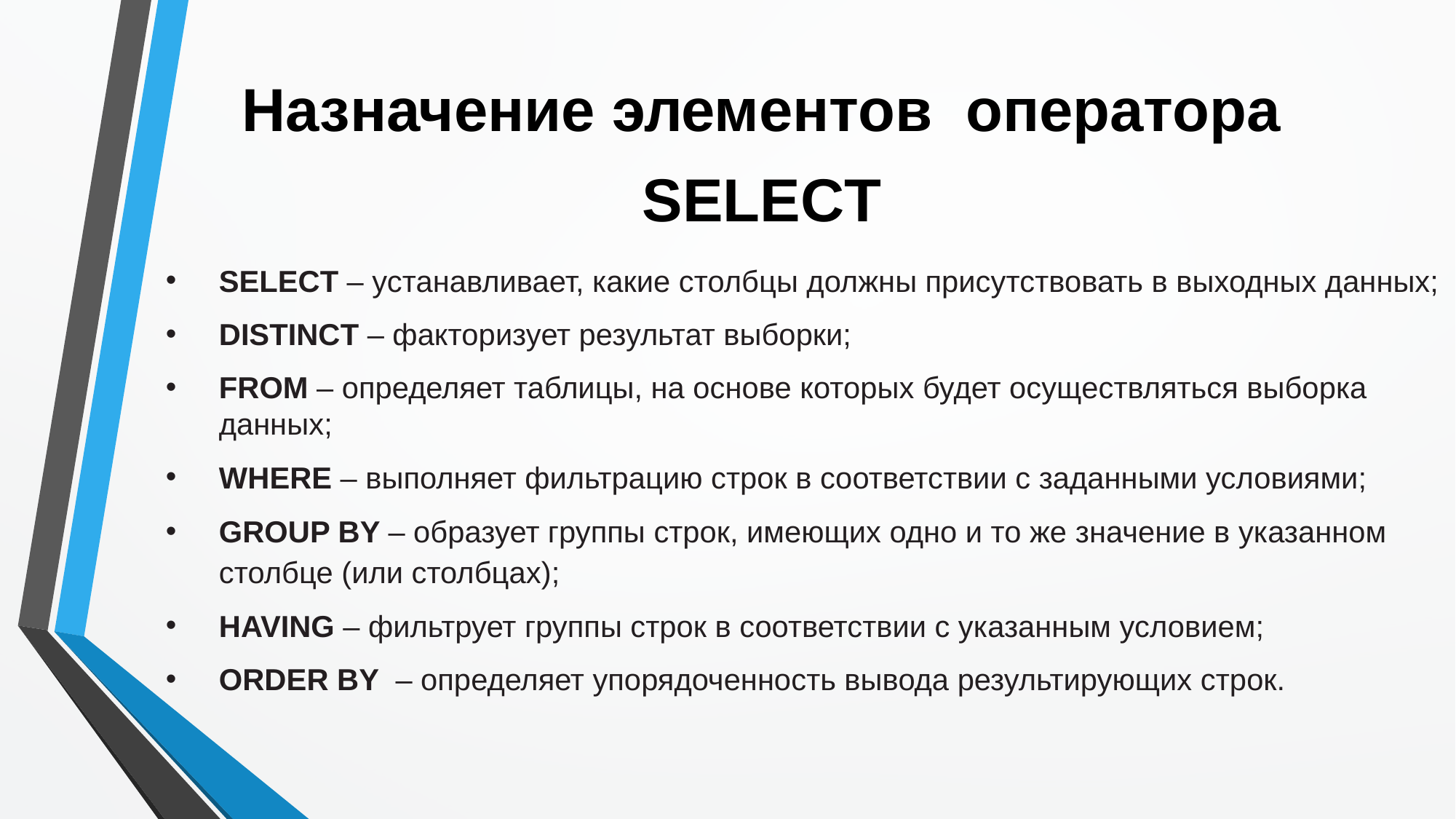

# Назначение элементов  оператора SELECT
SELECT – устанавливает, какие столбцы должны присутствовать в выходных данных;
DISTINCT – факторизует результат выборки;
FROM – определяет таблицы, на основе которых будет осуществляться выборка данных;
WHERE – выполняет фильтрацию строк в соответствии с заданными условиями;
GROUP BY – образует группы строк, имеющих одно и то же значение в указанном  столбце (или столбцах);
HAVING – фильтрует группы строк в соответствии с указанным условием;
ORDER BY  – определяет упорядоченность вывода результирующих строк.